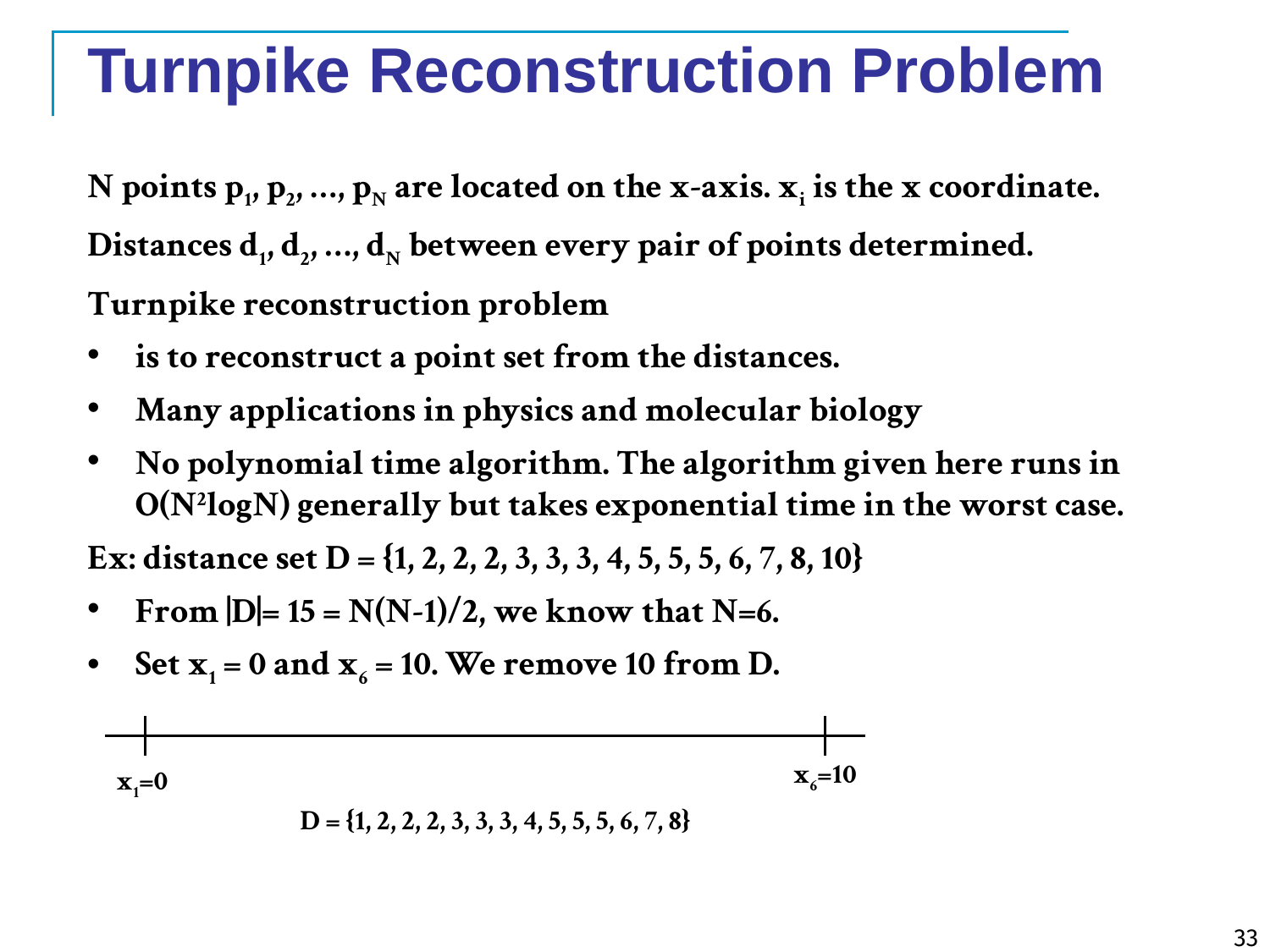

Turnpike Reconstruction Problem
N points p1, p2, …, pN are located on the x-axis. xi is the x coordinate.
Distances d1, d2, …, dN between every pair of points determined.
Turnpike reconstruction problem
is to reconstruct a point set from the distances.
Many applications in physics and molecular biology
No polynomial time algorithm. The algorithm given here runs in O(N2logN) generally but takes exponential time in the worst case.
Ex: distance set D = {1, 2, 2, 2, 3, 3, 3, 4, 5, 5, 5, 6, 7, 8, 10}
From |D|= 15 = N(N-1)/2, we know that N=6.
Set x1 = 0 and x6 = 10. We remove 10 from D.

x6=10
x1=0
D = {1, 2, 2, 2, 3, 3, 3, 4, 5, 5, 5, 6, 7, 8}
33